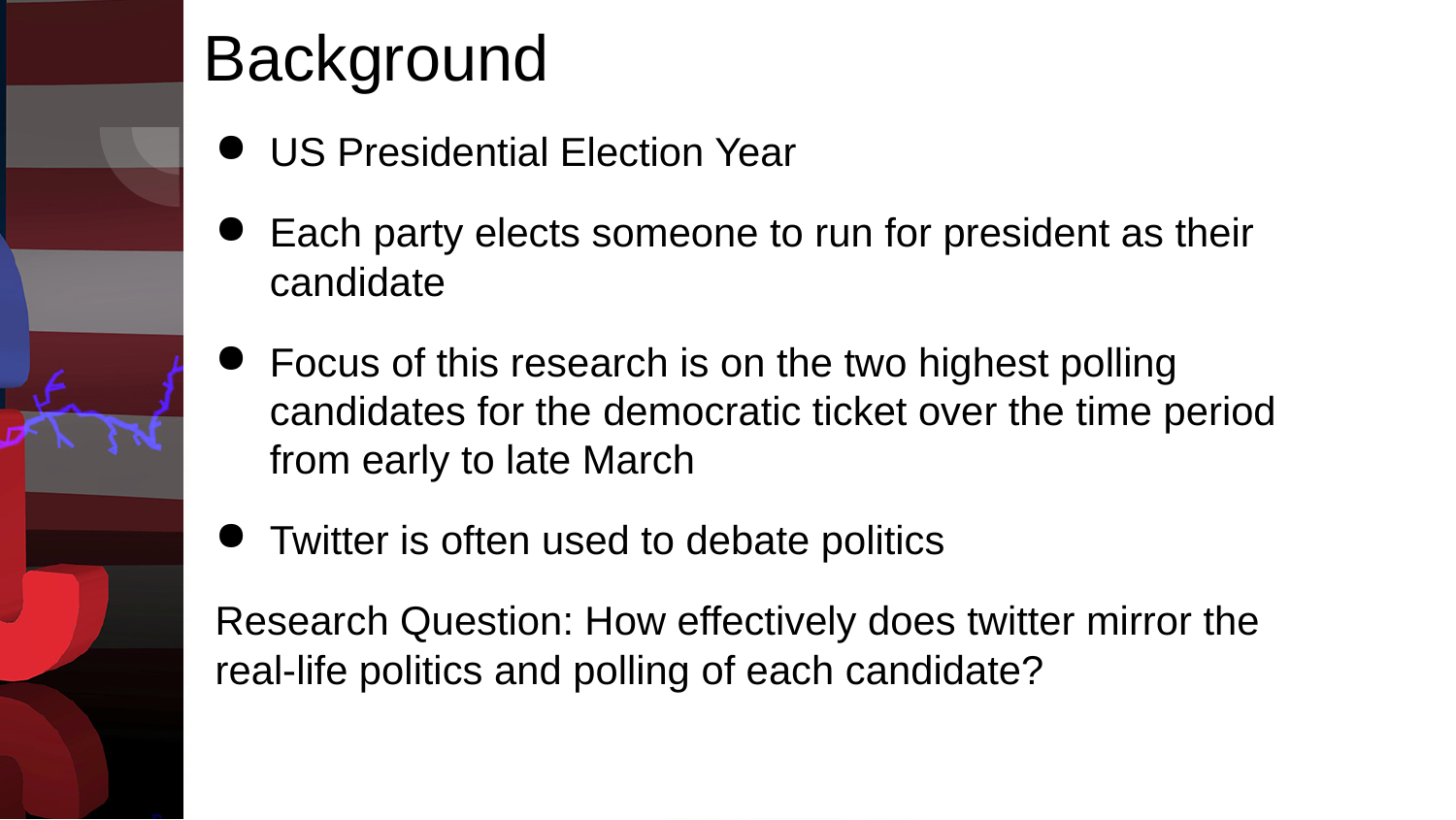

# Background
US Presidential Election Year
Each party elects someone to run for president as their candidate
Focus of this research is on the two highest polling candidates for the democratic ticket over the time period from early to late March
Twitter is often used to debate politics
Research Question: How effectively does twitter mirror the real-life politics and polling of each candidate?